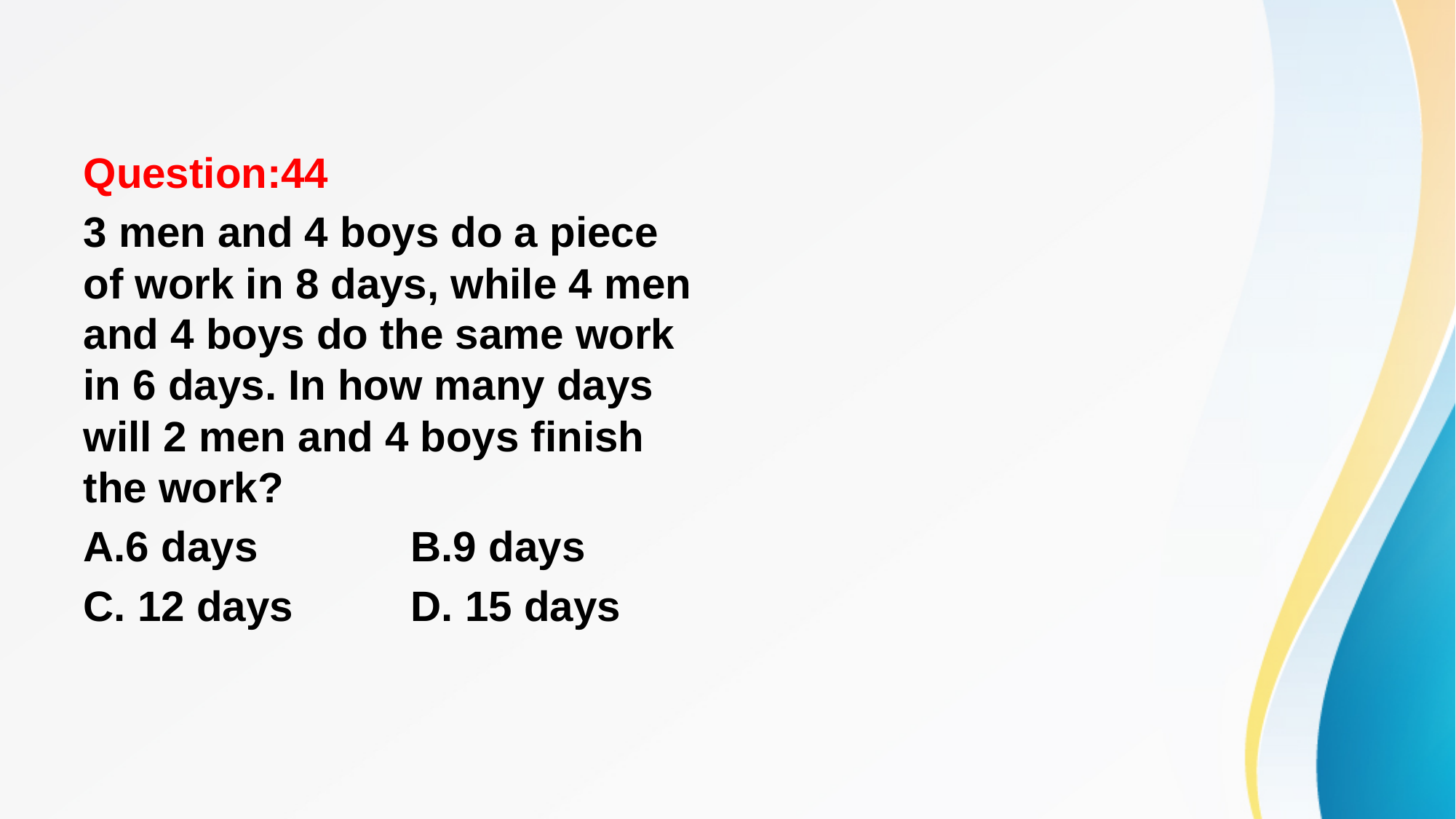

#
Question:44
3 men and 4 boys do a piece of work in 8 days, while 4 men and 4 boys do the same work in 6 days. In how many days will 2 men and 4 boys finish the work?
A.6 days		B.9 days
C. 12 days		D. 15 days